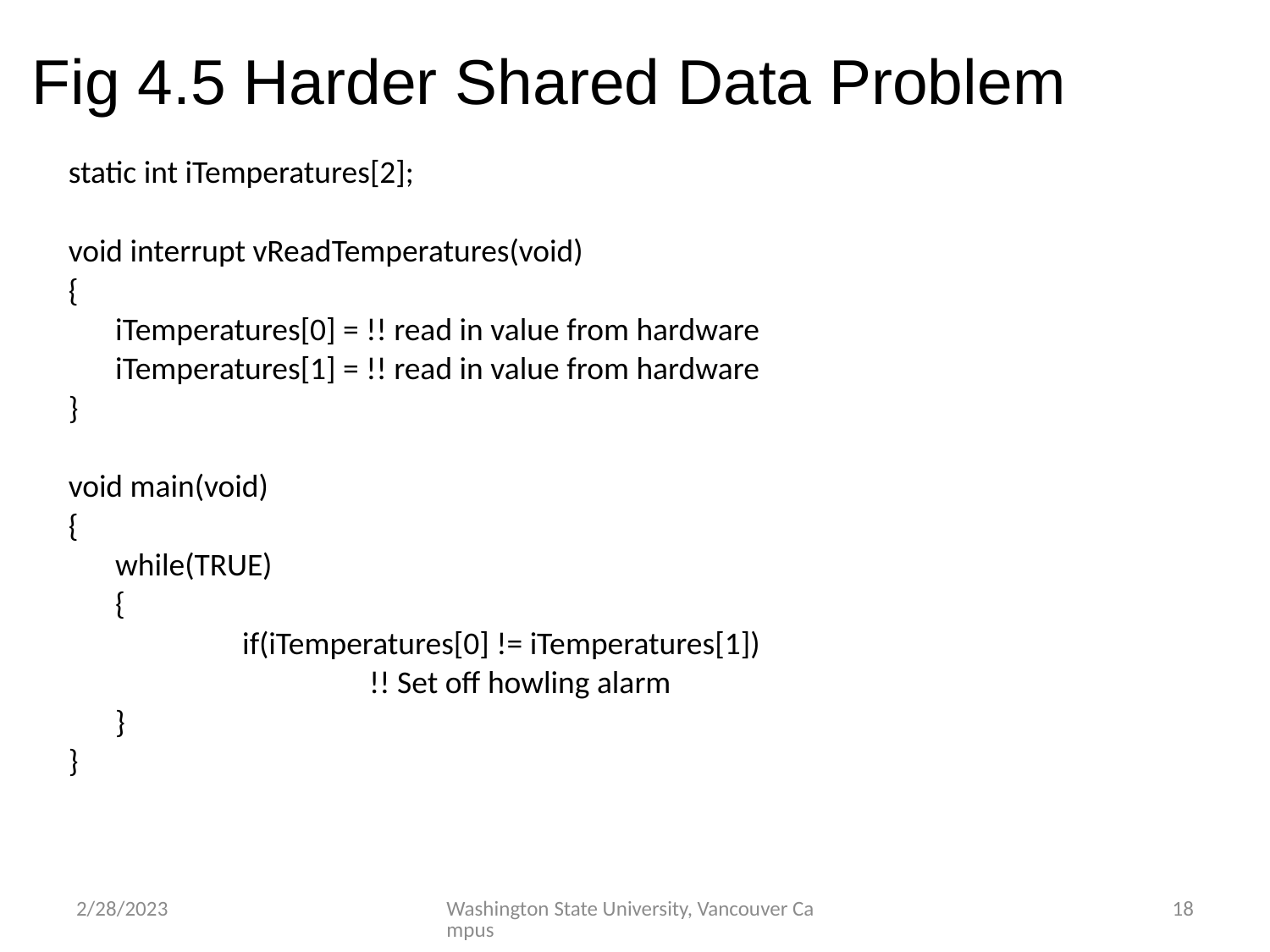

Fig 4.5 Harder Shared Data Problem
static int iTemperatures[2];

void interrupt vReadTemperatures(void)
{
	iTemperatures[0] = !! read in value from hardware
	iTemperatures[1] = !! read in value from hardware
}

void main(void)
{
	while(TRUE)
	{
		if(iTemperatures[0] != iTemperatures[1])
			!! Set off howling alarm
	}
}

2/28/2023
Washington State University, Vancouver Campus
18